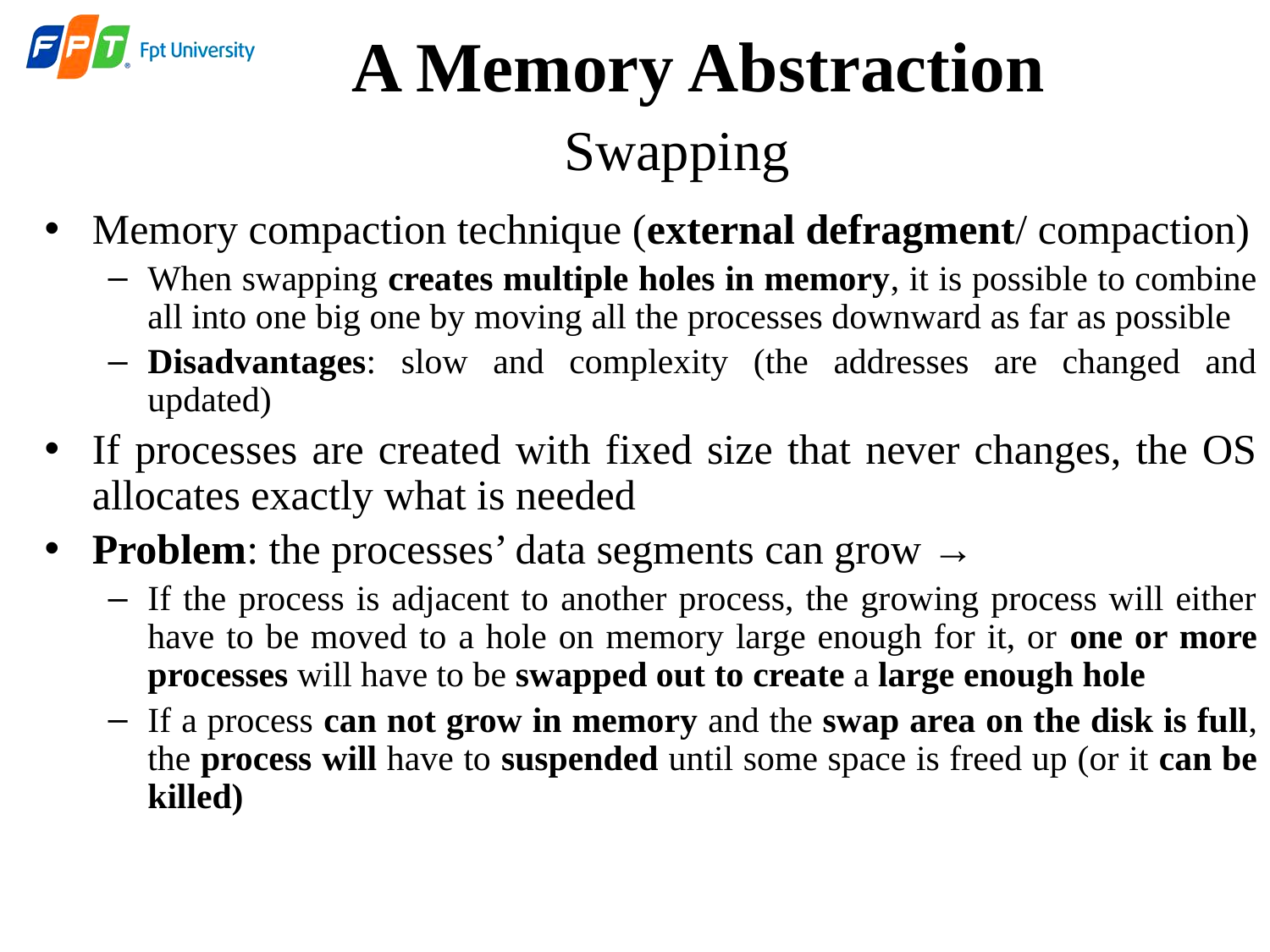

# A Memory Abstraction
Swapping
Memory compaction technique (external defragment/ compaction)
When swapping creates multiple holes in memory, it is possible to combine all into one big one by moving all the processes downward as far as possible
Disadvantages: slow and complexity (the addresses are changed and updated)
If processes are created with fixed size that never changes, the OS allocates exactly what is needed
Problem: the processes’ data segments can grow →
If the process is adjacent to another process, the growing process will either have to be moved to a hole on memory large enough for it, or one or more processes will have to be swapped out to create a large enough hole
If a process can not grow in memory and the swap area on the disk is full, the process will have to suspended until some space is freed up (or it can be killed)